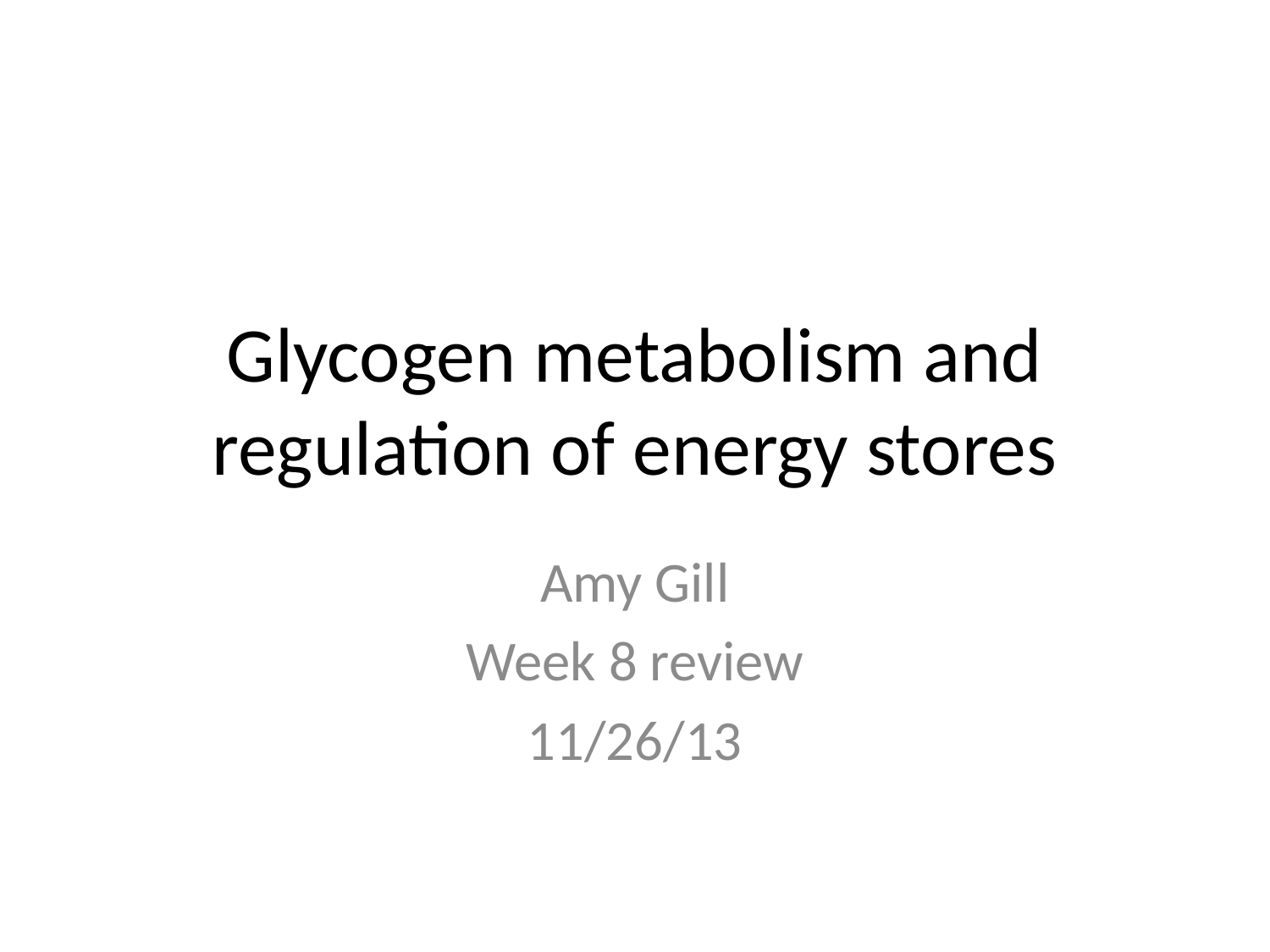

# Glycogen metabolism and regulation of energy stores
Amy Gill
Week 8 review
11/26/13